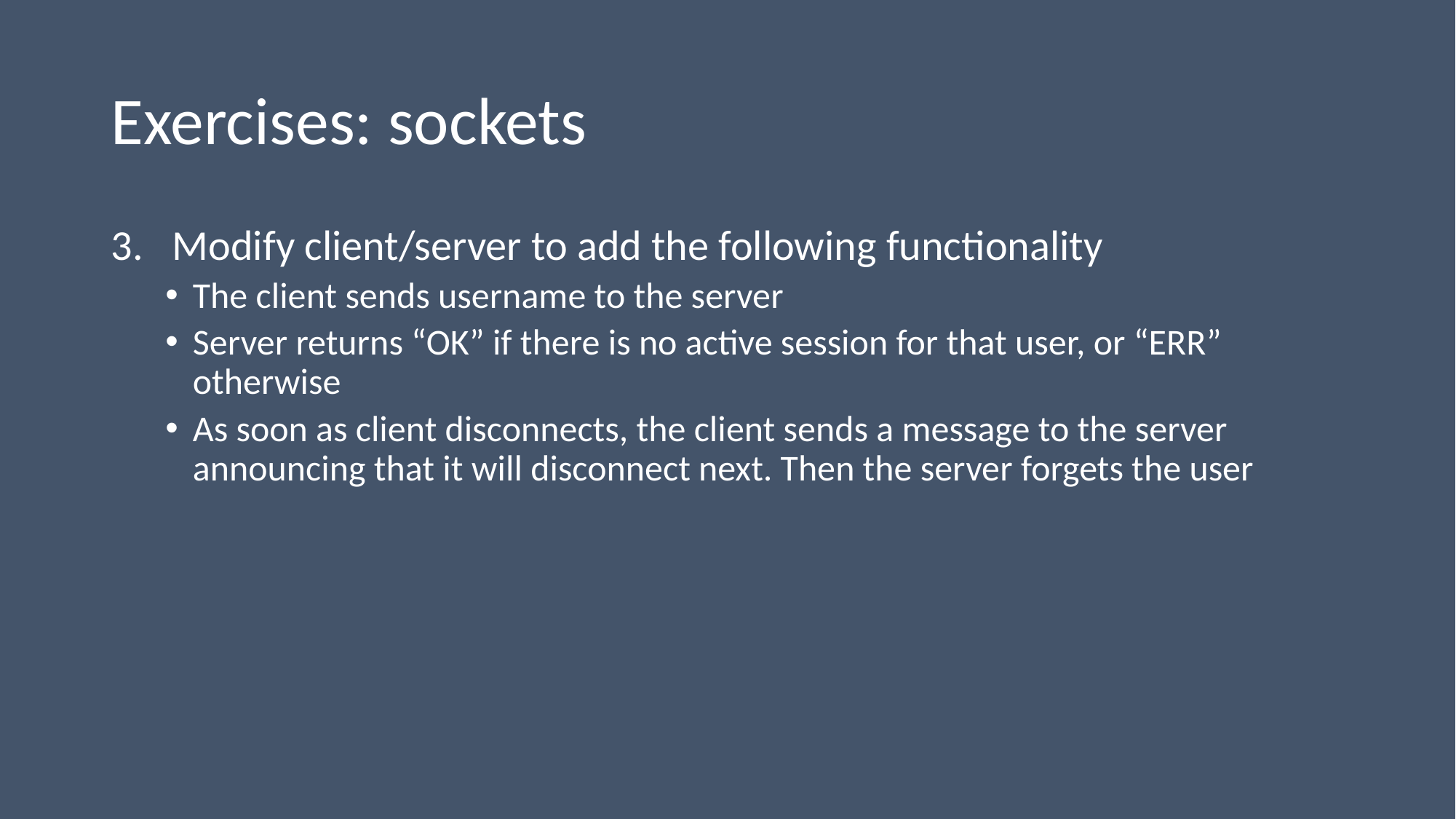

# Exercises: sockets
Modify client/server to add the following functionality
The client sends username to the server
Server returns “OK” if there is no active session for that user, or “ERR” otherwise
As soon as client disconnects, the client sends a message to the server announcing that it will disconnect next. Then the server forgets the user